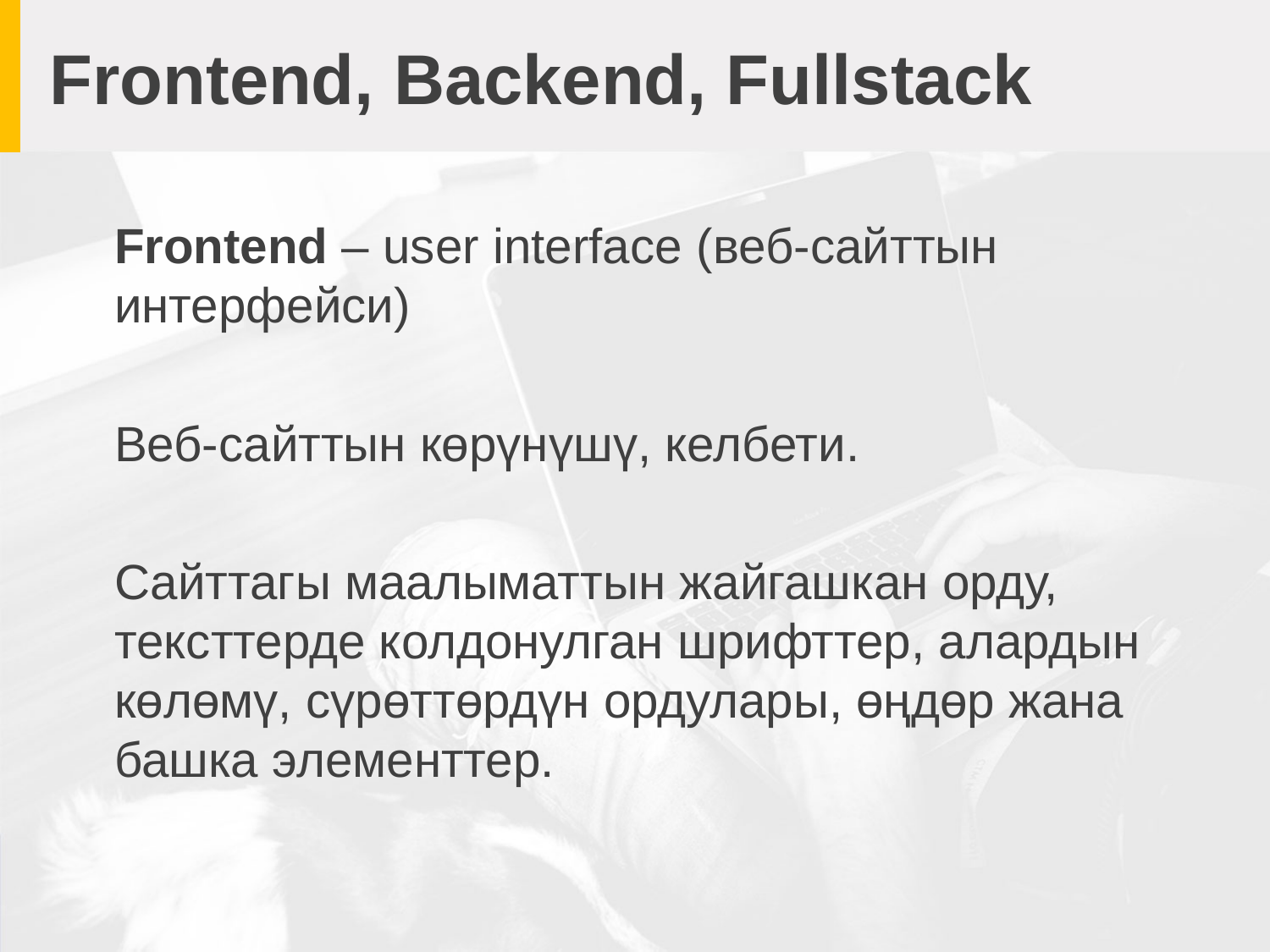

# Frontend, Backend, Fullstack
Frontend – user interface (веб-сайттын интерфейси)

Веб-сайттын көрүнүшү, келбети.

Сайттагы маалыматтын жайгашкан орду, тексттерде колдонулган шрифттер, алардын көлөмү, сүрөттөрдүн ордулары, өңдөр жана башка элементтер.